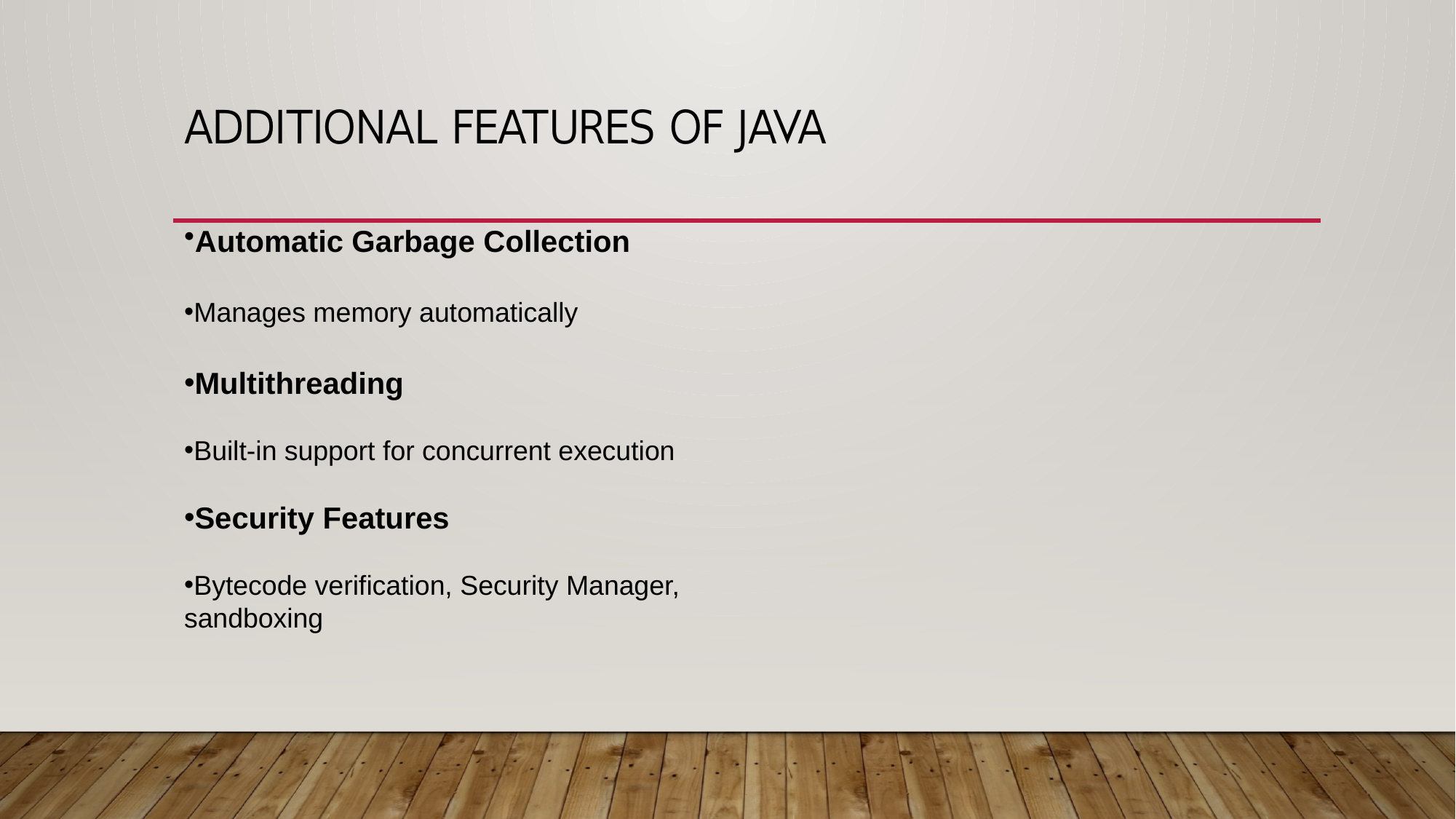

# Additional Features of Java
Automatic Garbage Collection

Manages memory automatically

Multithreading

Built-in support for concurrent execution

Security Features

Bytecode verification, Security Manager, sandboxing